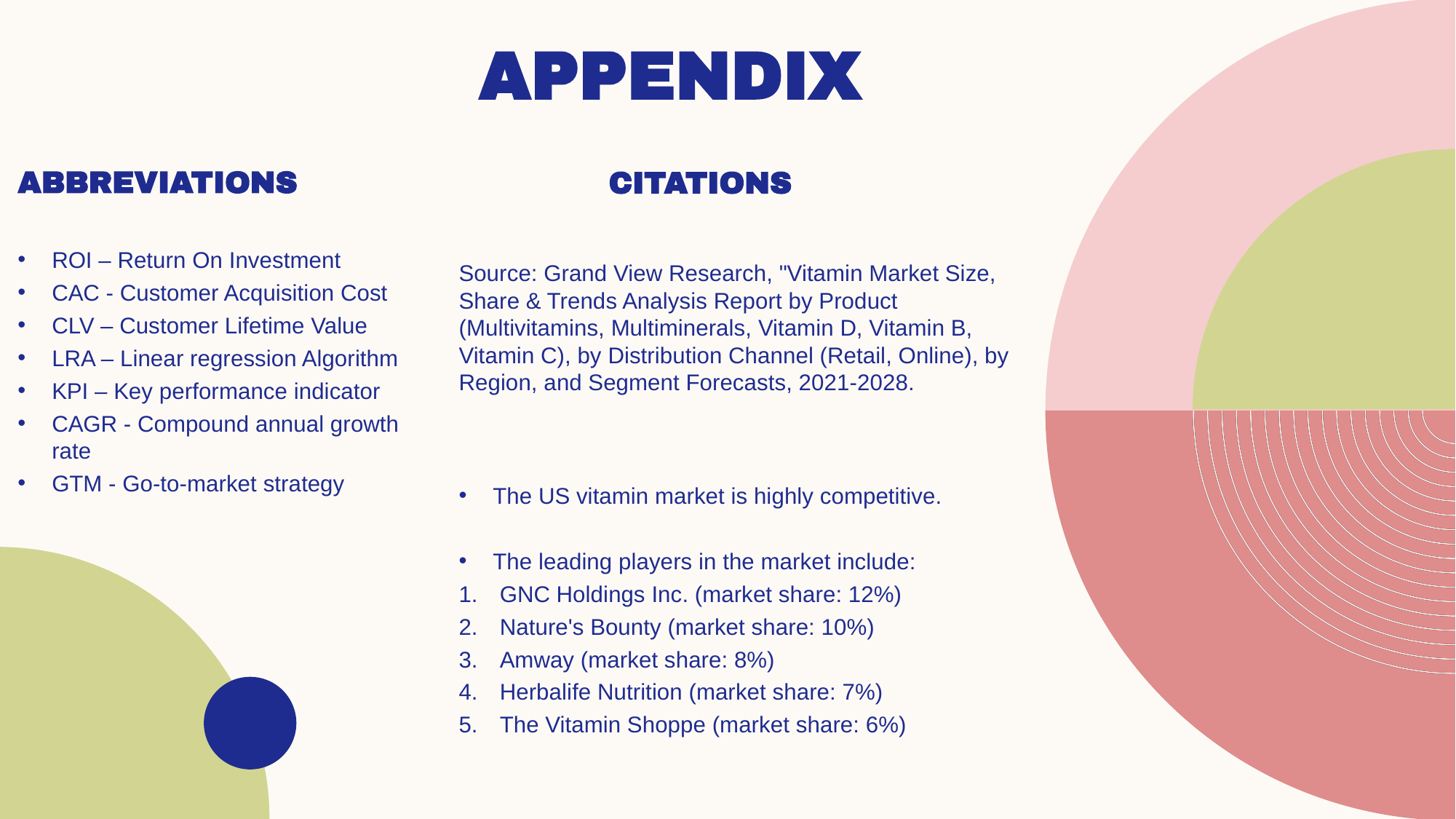

# APPENDIX
Abbreviations
CITATIONS
ROI – Return On Investment
CAC - Customer Acquisition Cost
CLV – Customer Lifetime Value
LRA – Linear regression Algorithm
KPI – Key performance indicator
CAGR - Compound annual growth rate
GTM - Go-to-market strategy

Source: Grand View Research, "Vitamin Market Size, Share & Trends Analysis Report by Product (Multivitamins, Multiminerals, Vitamin D, Vitamin B, Vitamin C), by Distribution Channel (Retail, Online), by Region, and Segment Forecasts, 2021-2028.
The US vitamin market is highly competitive.

The leading players in the market include:
GNC Holdings Inc. (market share: 12%)
Nature's Bounty (market share: 10%)
Amway (market share: 8%)
Herbalife Nutrition (market share: 7%)
The Vitamin Shoppe (market share: 6%)